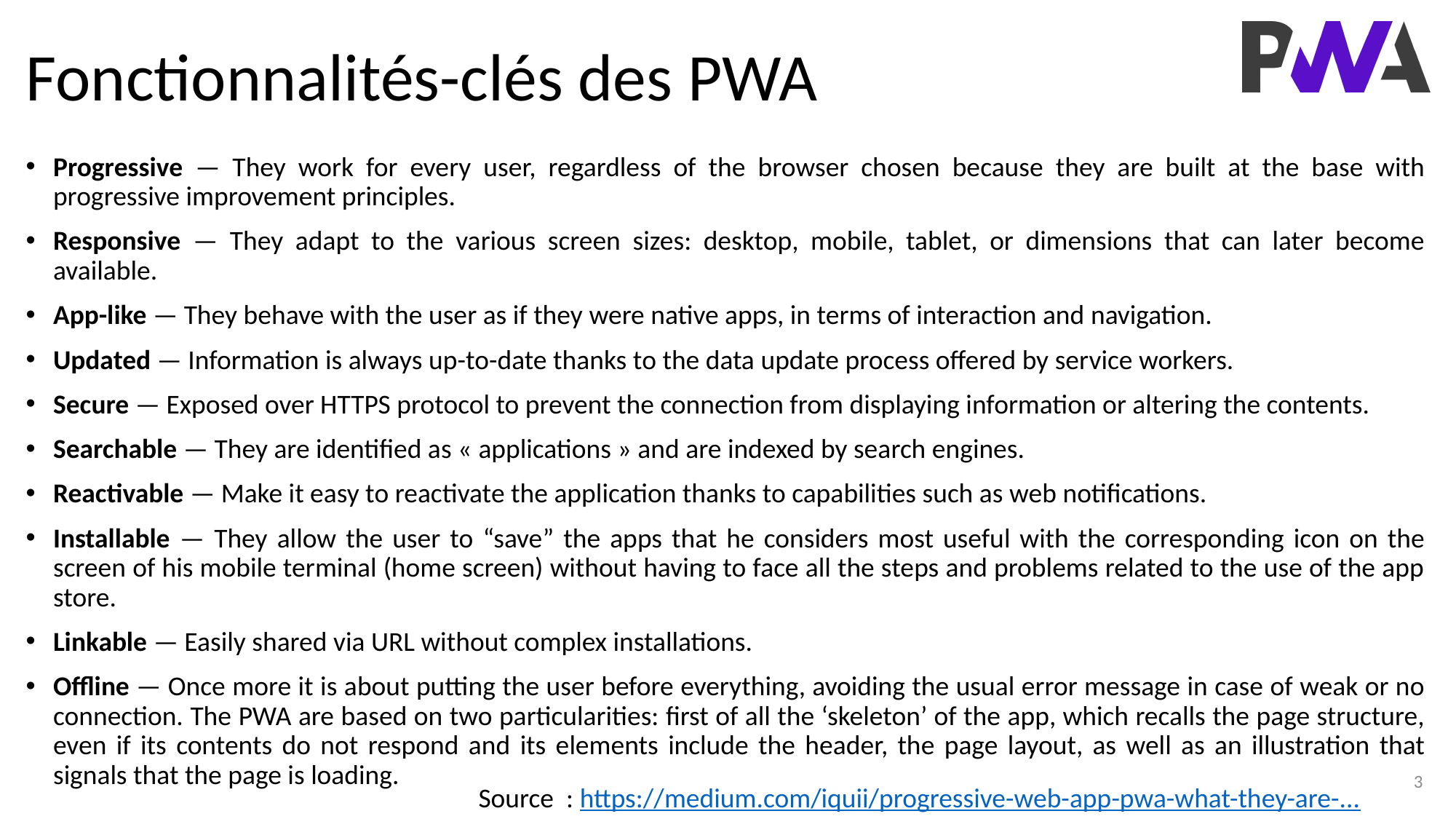

# Fonctionnalités-clés des PWA
Progressive — They work for every user, regardless of the browser chosen because they are built at the base with progressive improvement principles.
Responsive — They adapt to the various screen sizes: desktop, mobile, tablet, or dimensions that can later become available.
App-like — They behave with the user as if they were native apps, in terms of interaction and navigation.
Updated — Information is always up-to-date thanks to the data update process offered by service workers.
Secure — Exposed over HTTPS protocol to prevent the connection from displaying information or altering the contents.
Searchable — They are identified as « applications » and are indexed by search engines.
Reactivable — Make it easy to reactivate the application thanks to capabilities such as web notifications.
Installable — They allow the user to “save” the apps that he considers most useful with the corresponding icon on the screen of his mobile terminal (home screen) without having to face all the steps and problems related to the use of the app store.
Linkable — Easily shared via URL without complex installations.
Offline — Once more it is about putting the user before everything, avoiding the usual error message in case of weak or no connection. The PWA are based on two particularities: first of all the ‘skeleton’ of the app, which recalls the page structure, even if its contents do not respond and its elements include the header, the page layout, as well as an illustration that signals that the page is loading.
3
Source  : https://medium.com/iquii/progressive-web-app-pwa-what-they-are-...